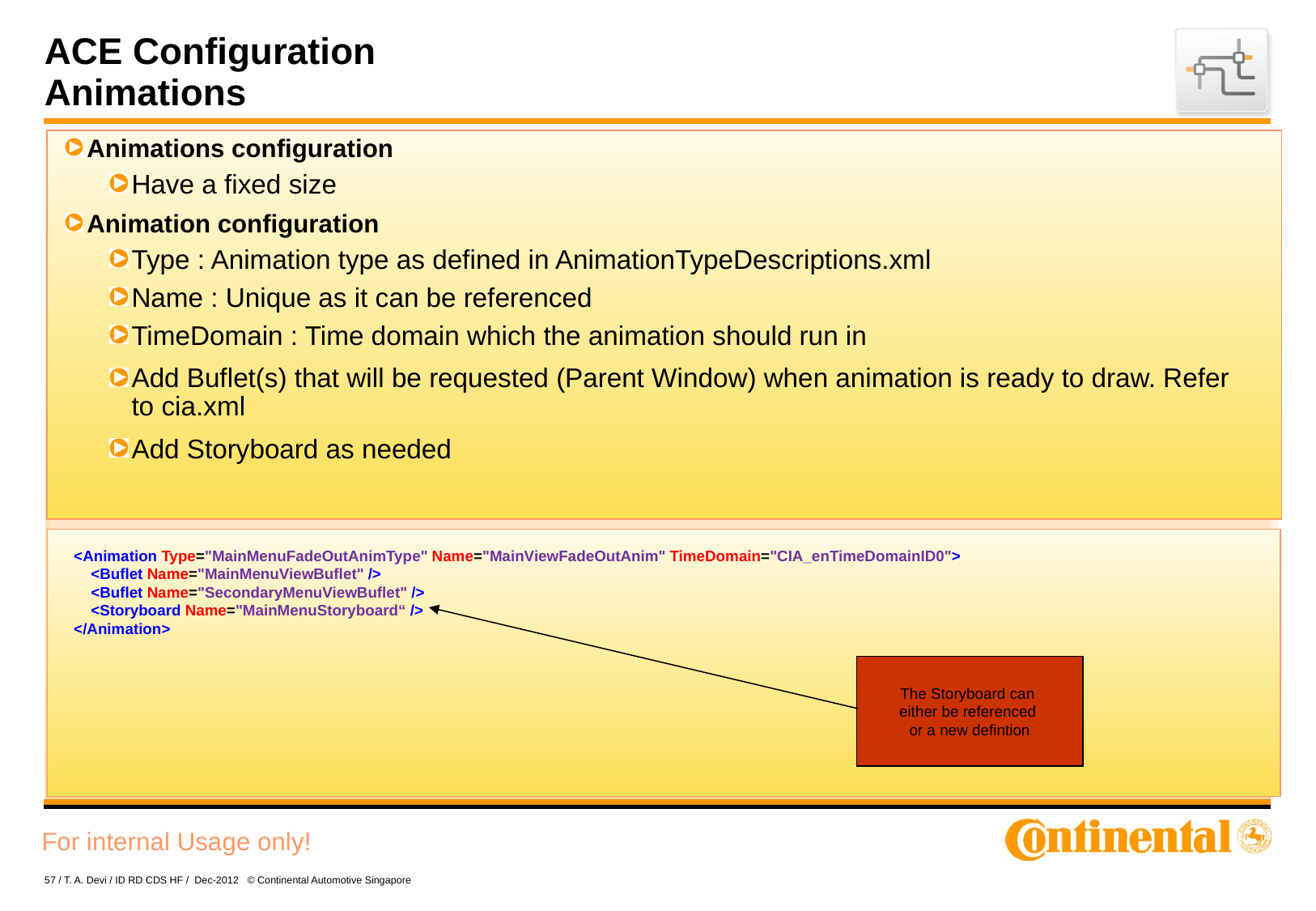

# ACE Configuration Animations

Animations configuration
Have a fixed size
Animation configuration
Type : Animation type as defined in AnimationTypeDescriptions.xml
Name : Unique as it can be referenced
TimeDomain : Time domain which the animation should run in
Add Buflet(s) that will be requested (Parent Window) when animation is ready to draw. Refer to cia.xml
Add Storyboard as needed

<Animation Type="MainMenuFadeOutAnimType" Name="MainViewFadeOutAnim" TimeDomain="CIA_enTimeDomainID0">
    <Buflet Name="MainMenuViewBuflet" />
    <Buflet Name="SecondaryMenuViewBuflet" />
    <Storyboard Name="MainMenuStoryboard“ />
</Animation>

The Storyboard can
either be referenced
or a new defintion
57 / T. A. Devi / ID RD CDS HF /  Dec-2012   © Continental Automotive Singapore